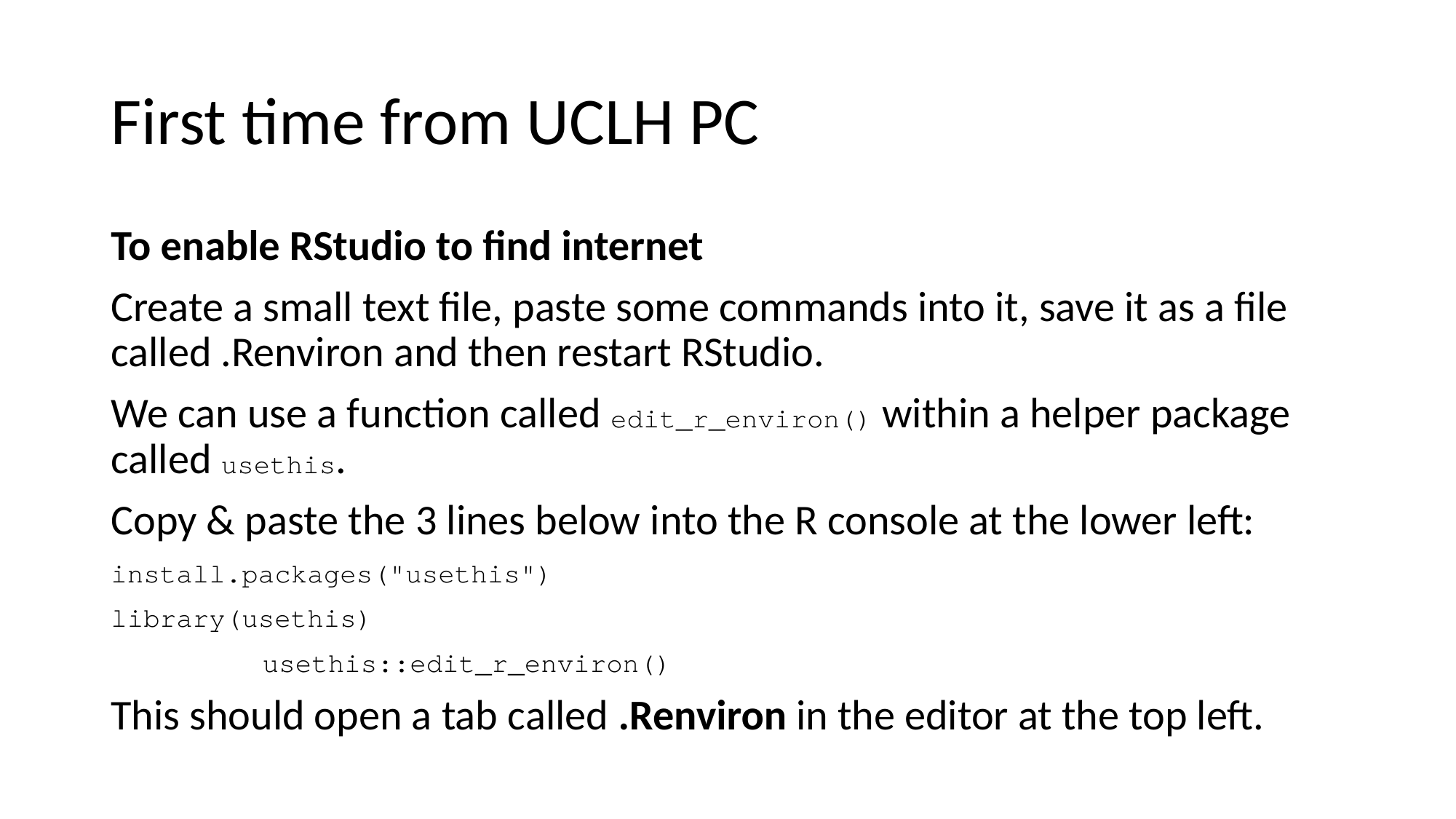

# First time from UCLH PC
To enable RStudio to find internet
Create a small text file, paste some commands into it, save it as a file called .Renviron and then restart RStudio.
We can use a function called edit_r_environ() within a helper package called usethis.
Copy & paste the 3 lines below into the R console at the lower left:
install.packages("usethis")
library(usethis)
usethis::edit_r_environ()
This should open a tab called .Renviron in the editor at the top left.